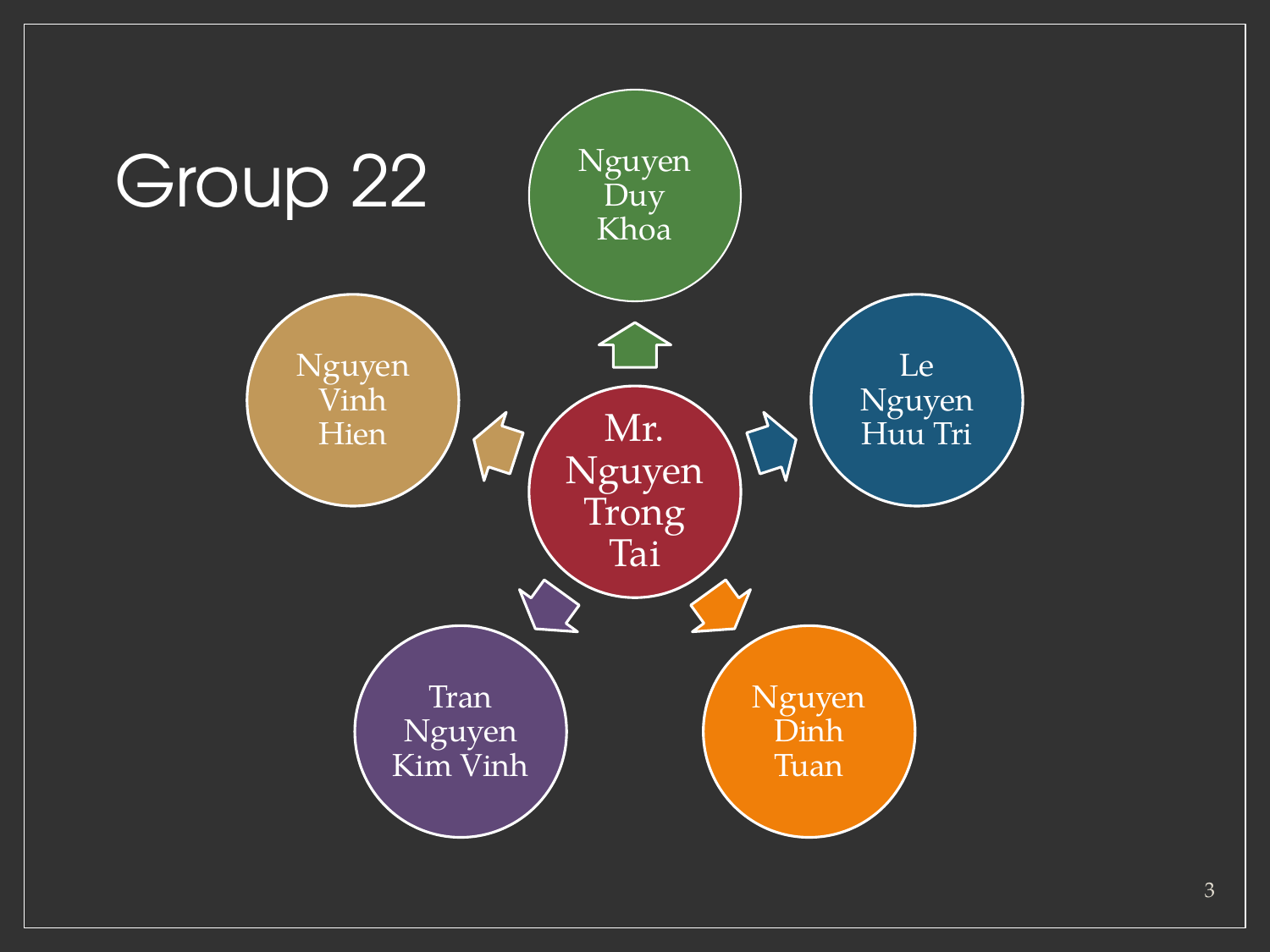

# Group 22
Nguyen Duy Khoa
Nguyen Vinh Hien
Le Nguyen Huu Tri

Mr. Nguyen Trong Tai

Tran Nguyen Kim Vinh
Nguyen Dinh Tuan
3